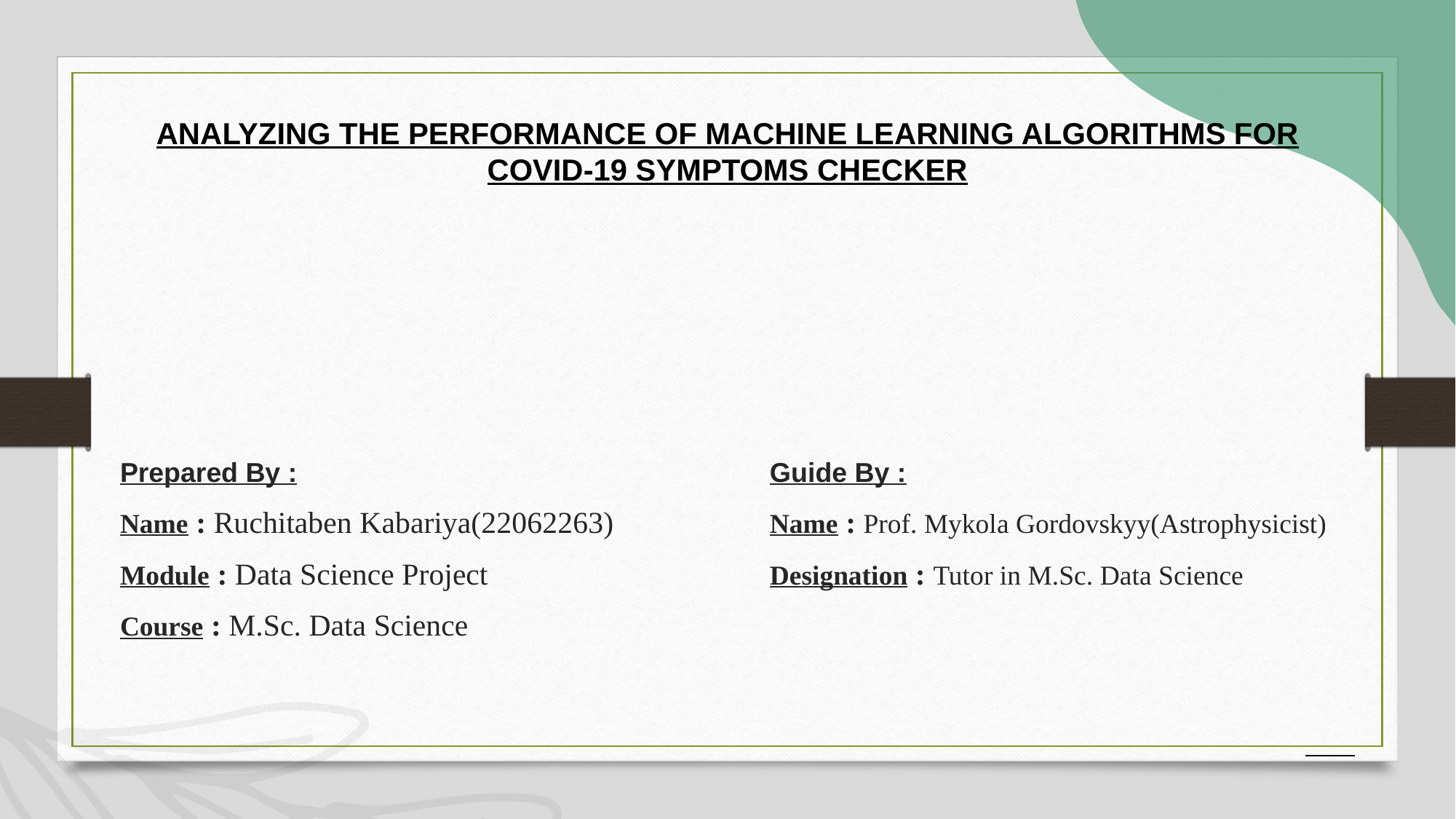

# Analyzing THE PERFORMANCE OF MACHINE LEARNING ALGORITHMS for COVID-19 SYMPTOMS CHECKER

Prepared By :
Name : Ruchitaben Kabariya(22062263)
Module : Data Science Project
Course : M.Sc. Data Science

Guide By :
Name : Prof. Mykola Gordovskyy(Astrophysicist)
Designation : Tutor in M.Sc. Data Science